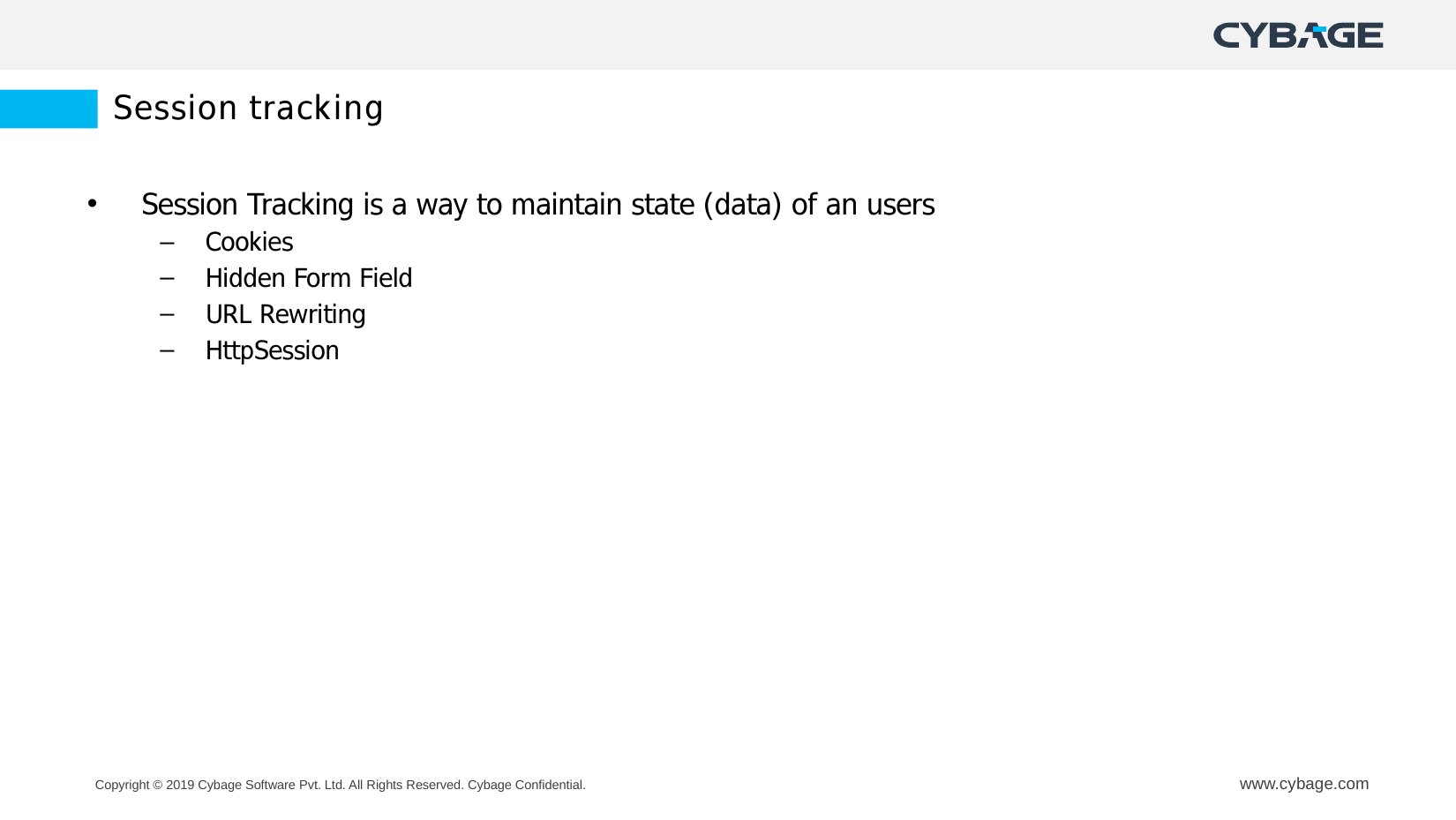

# Session tracking
Session Tracking is a way to maintain state (data) of an users
Cookies
Hidden Form Field
URL Rewriting
HttpSession